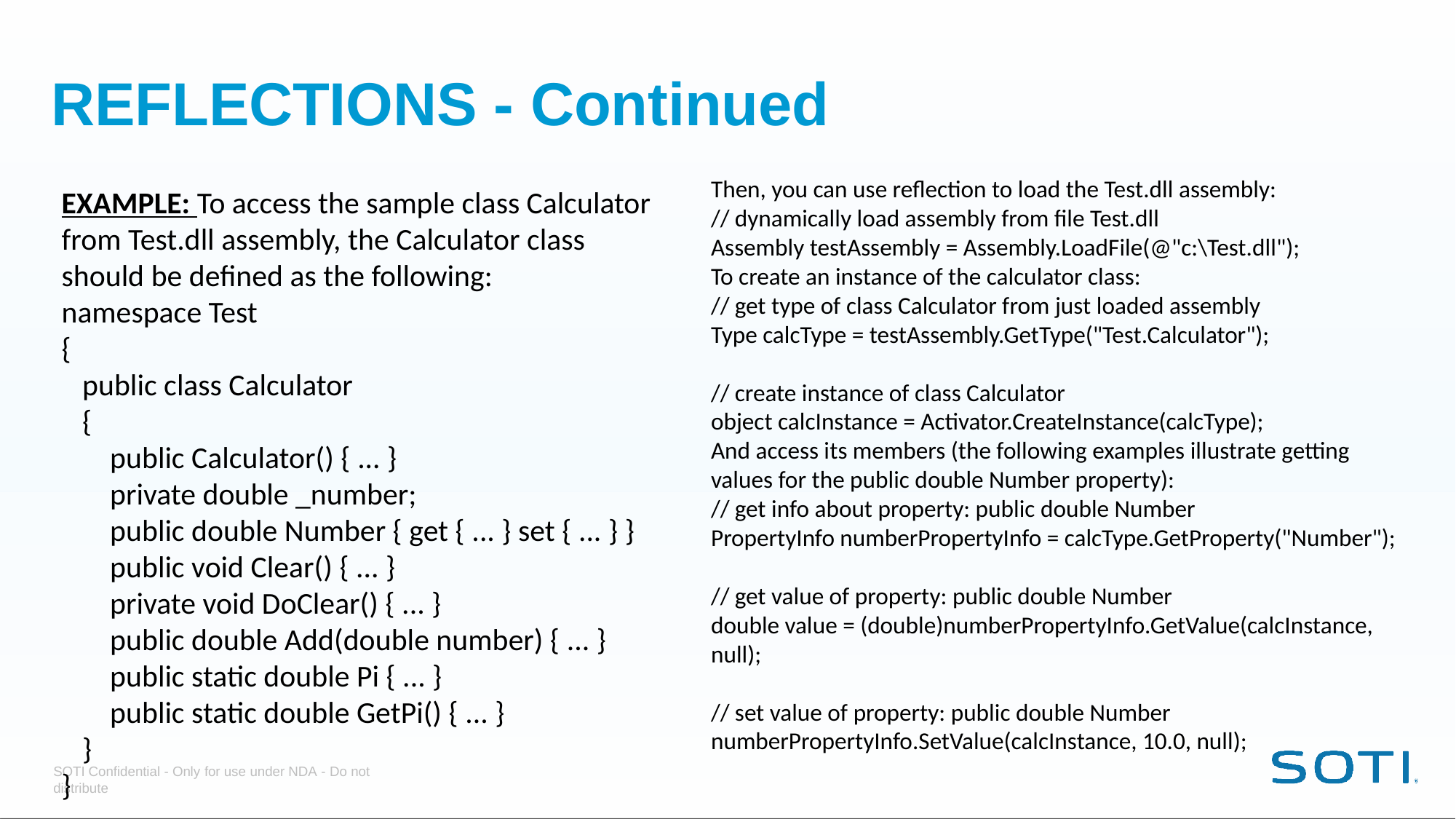

# REFLECTIONS - Continued
Then, you can use reflection to load the Test.dll assembly:
// dynamically load assembly from file Test.dll
Assembly testAssembly = Assembly.LoadFile(@"c:\Test.dll");
To create an instance of the calculator class:
// get type of class Calculator from just loaded assembly
Type calcType = testAssembly.GetType("Test.Calculator");
// create instance of class Calculator
object calcInstance = Activator.CreateInstance(calcType);
And access its members (the following examples illustrate getting values for the public double Number property):
// get info about property: public double Number
PropertyInfo numberPropertyInfo = calcType.GetProperty("Number");
// get value of property: public double Number
double value = (double)numberPropertyInfo.GetValue(calcInstance, null);
// set value of property: public double Number
numberPropertyInfo.SetValue(calcInstance, 10.0, null);
EXAMPLE: To access the sample class Calculator from Test.dll assembly, the Calculator class should be defined as the following:
namespace Test
{
   public class Calculator
   {
       public Calculator() { ... }
       private double _number;
       public double Number { get { ... } set { ... } }
       public void Clear() { ... }
       private void DoClear() { ... }
       public double Add(double number) { ... }
       public static double Pi { ... }
       public static double GetPi() { ... }
   }
}

SOTI Confidential - Only for use under NDA - Do not distribute